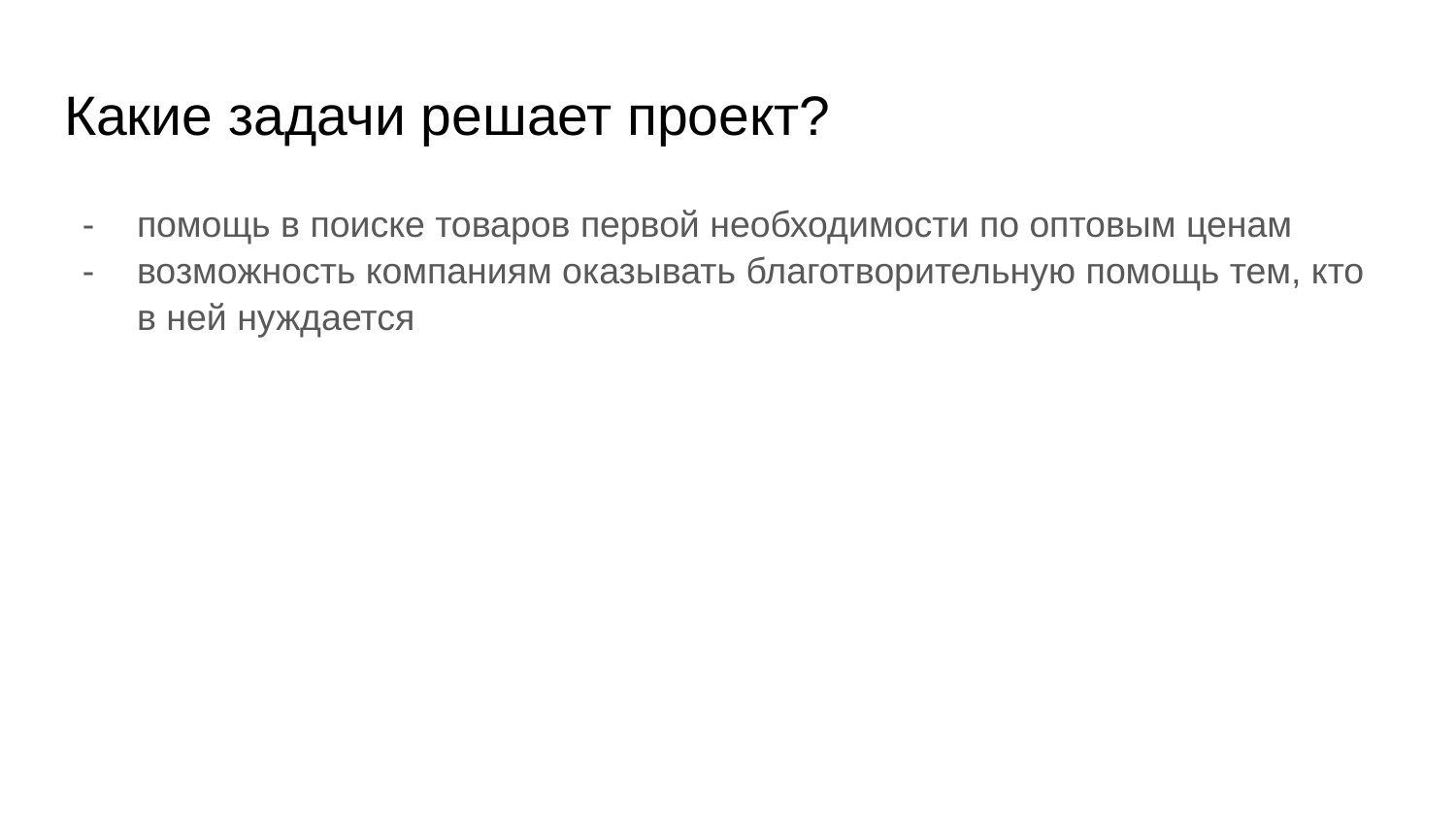

# Какие задачи решает проект?
помощь в поиске товаров первой необходимости по оптовым ценам
возможность компаниям оказывать благотворительную помощь тем, кто в ней нуждается